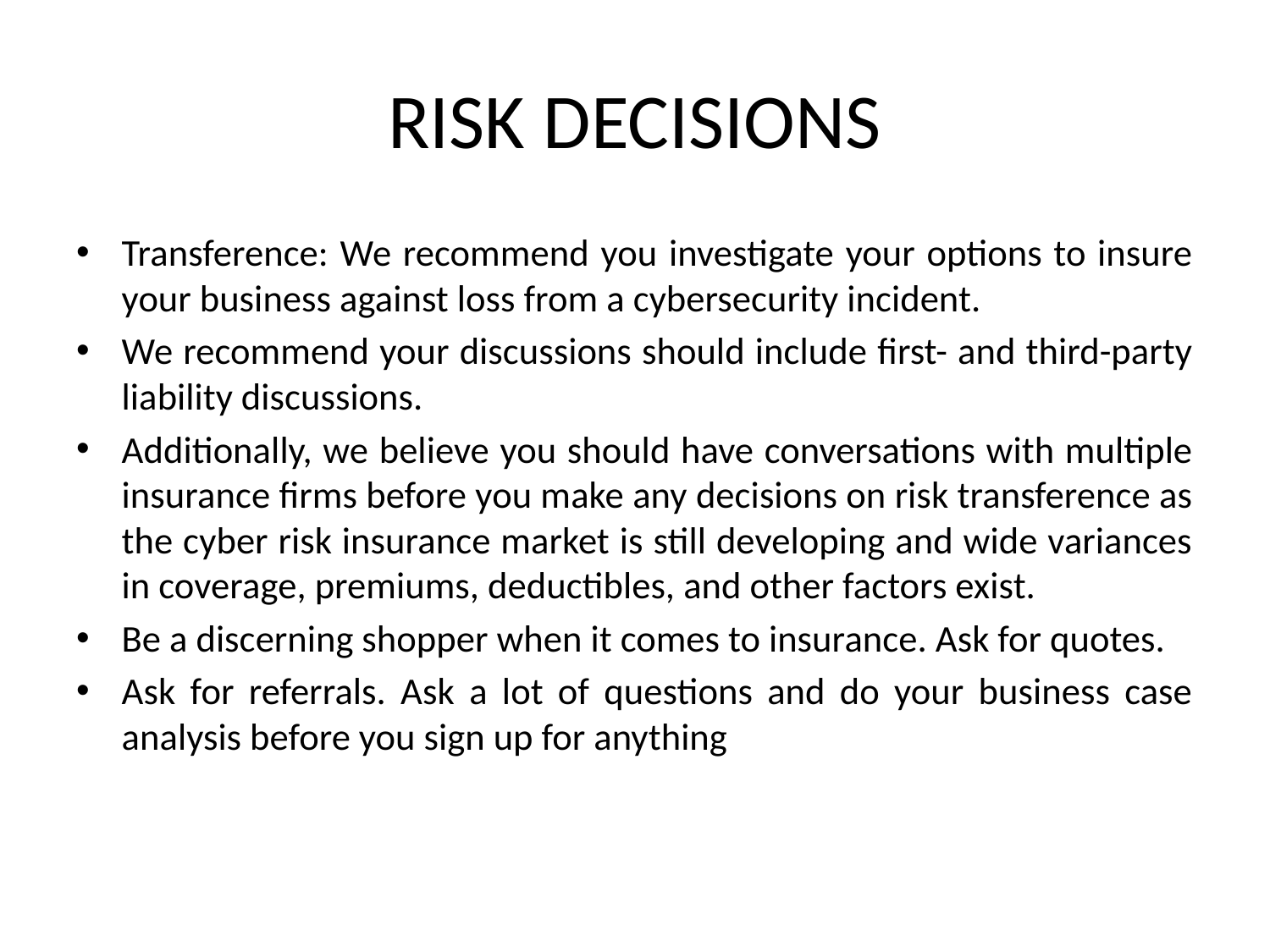

# RISK DECISIONS
Transference: We recommend you investigate your options to insure your business against loss from a cybersecurity incident.
We recommend your discussions should include first- and third-party liability discussions.
Additionally, we believe you should have conversations with multiple insurance firms before you make any decisions on risk transference as the cyber risk insurance market is still developing and wide variances in coverage, premiums, deductibles, and other factors exist.
Be a discerning shopper when it comes to insurance. Ask for quotes.
Ask for referrals. Ask a lot of questions and do your business case analysis before you sign up for anything